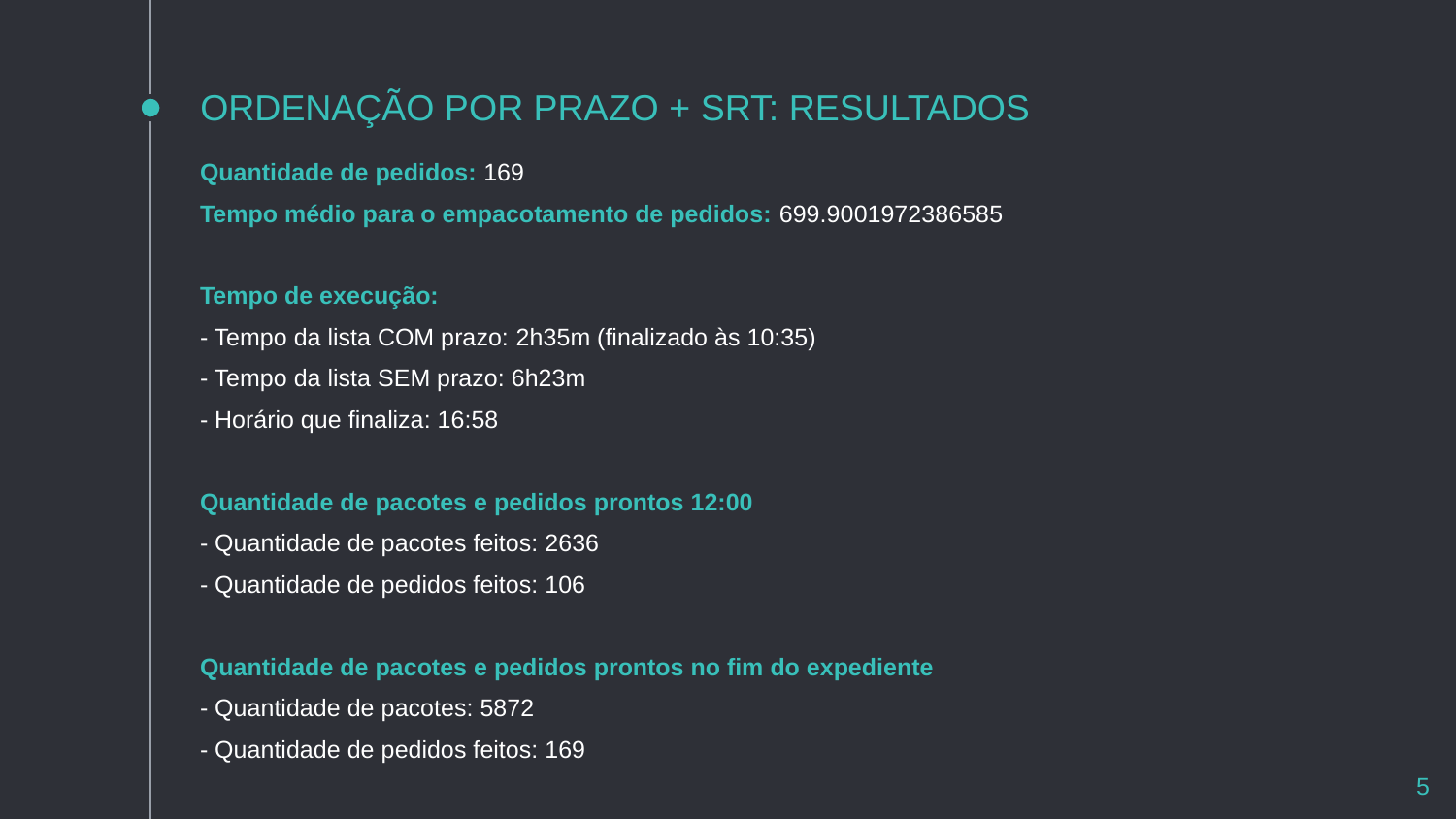

# ORDENAÇÃO POR PRAZO + SRT: RESULTADOS
Quantidade de pedidos: 169
Tempo médio para o empacotamento de pedidos: 699.9001972386585

Tempo de execução:
- Tempo da lista COM prazo: 2h35m (finalizado às 10:35)
- Tempo da lista SEM prazo: 6h23m
- Horário que finaliza: 16:58

Quantidade de pacotes e pedidos prontos 12:00
- Quantidade de pacotes feitos: 2636
- Quantidade de pedidos feitos: 106

Quantidade de pacotes e pedidos prontos no fim do expediente
- Quantidade de pacotes: 5872
- Quantidade de pedidos feitos: 169

5